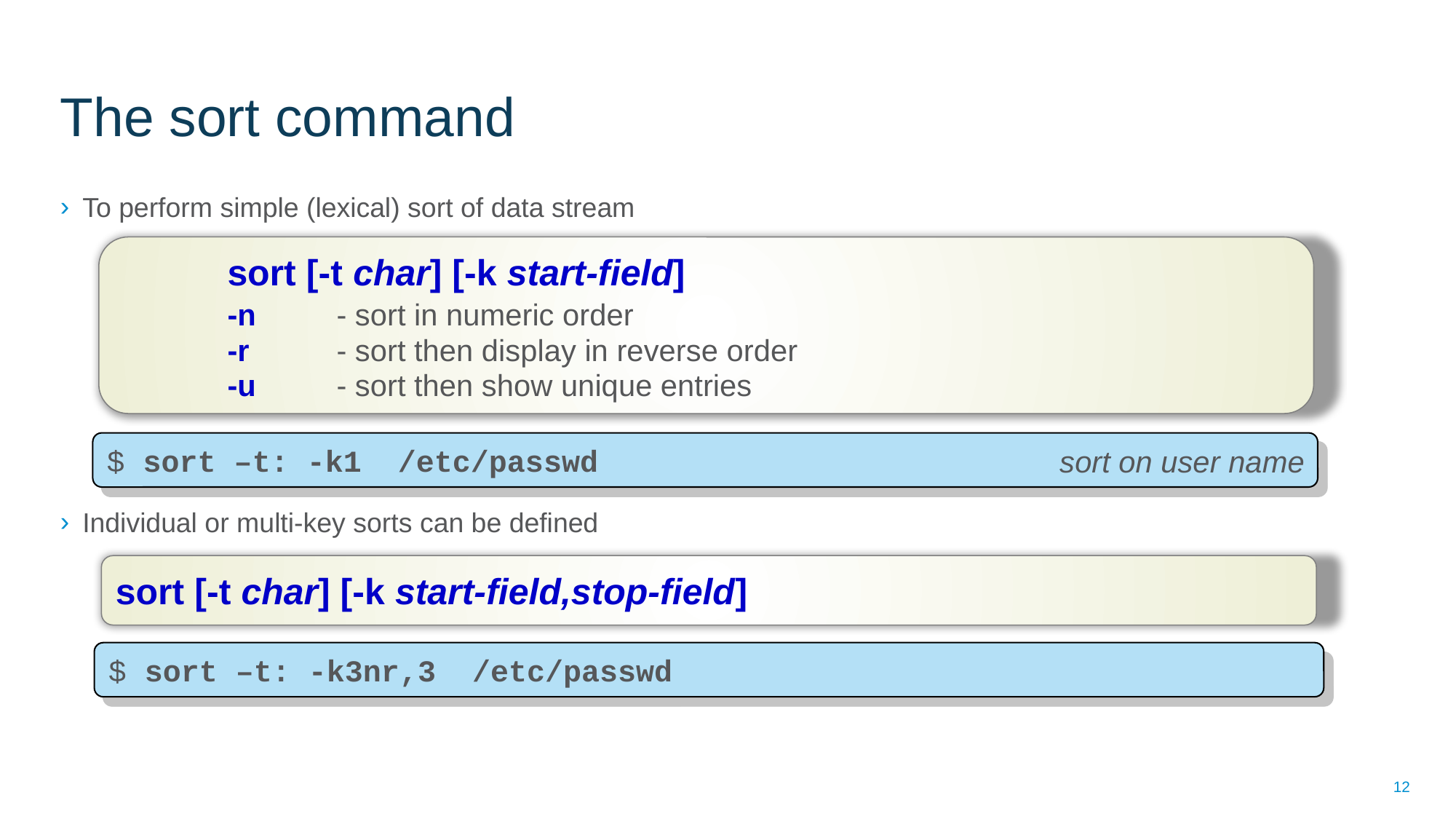

# The sort command
To perform simple (lexical) sort of data stream

Individual or multi-key sorts can be defined

	sort [-t char] [-k start-field]
	-n	- sort in numeric order
 	-r	- sort then display in reverse order
 	-u	- sort then show unique entries
$ sort –t: -k1  /etc/passwd
sort on user name
sort [-t char] [-k start-field,stop-field]
$ sort –t: -k3nr,3  /etc/passwd